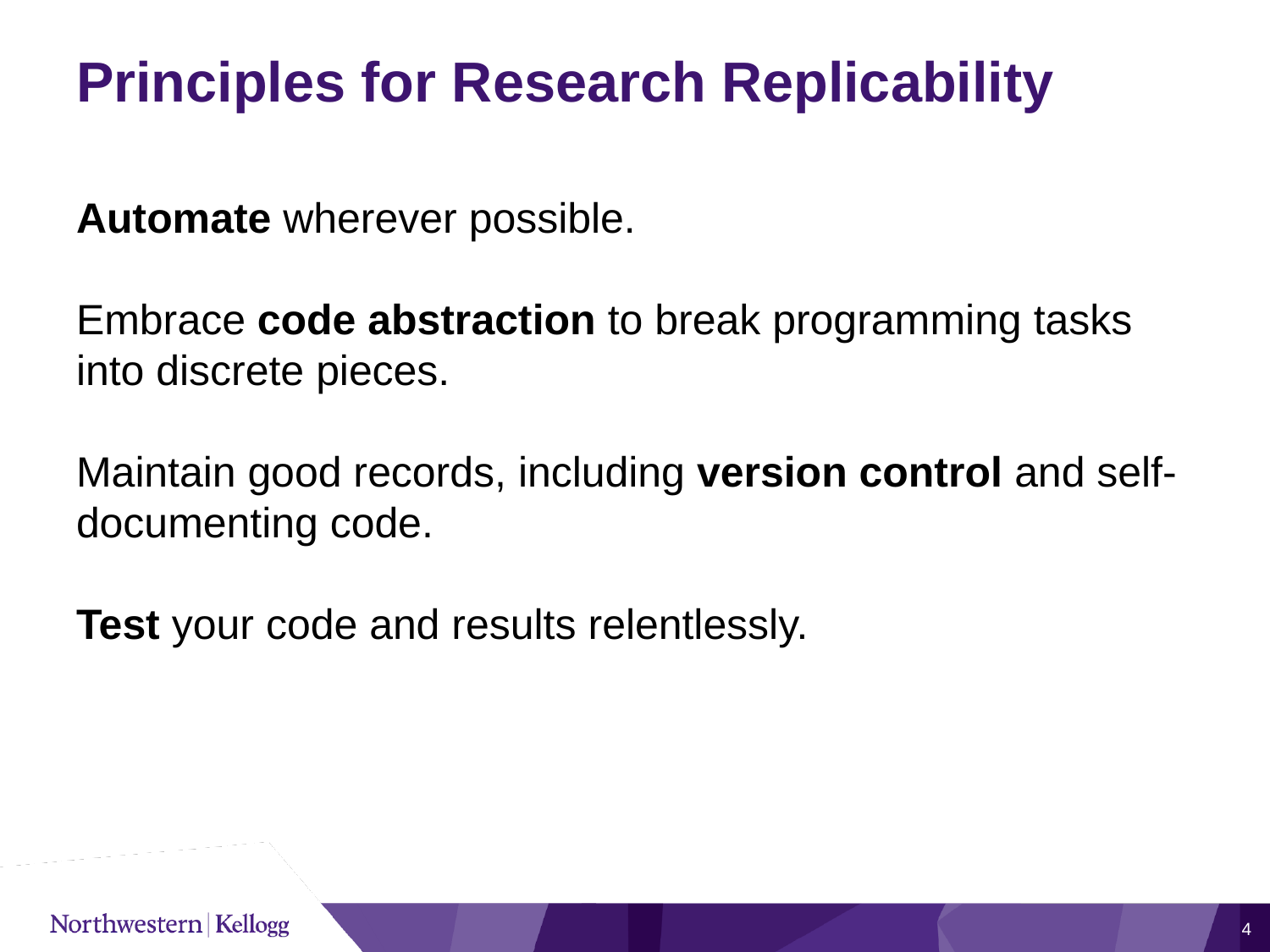

# Principles for Research Replicability

Automate wherever possible.

Embrace code abstraction to break programming tasks into discrete pieces.

Maintain good records, including version control and self-documenting code.

Test your code and results relentlessly.

4